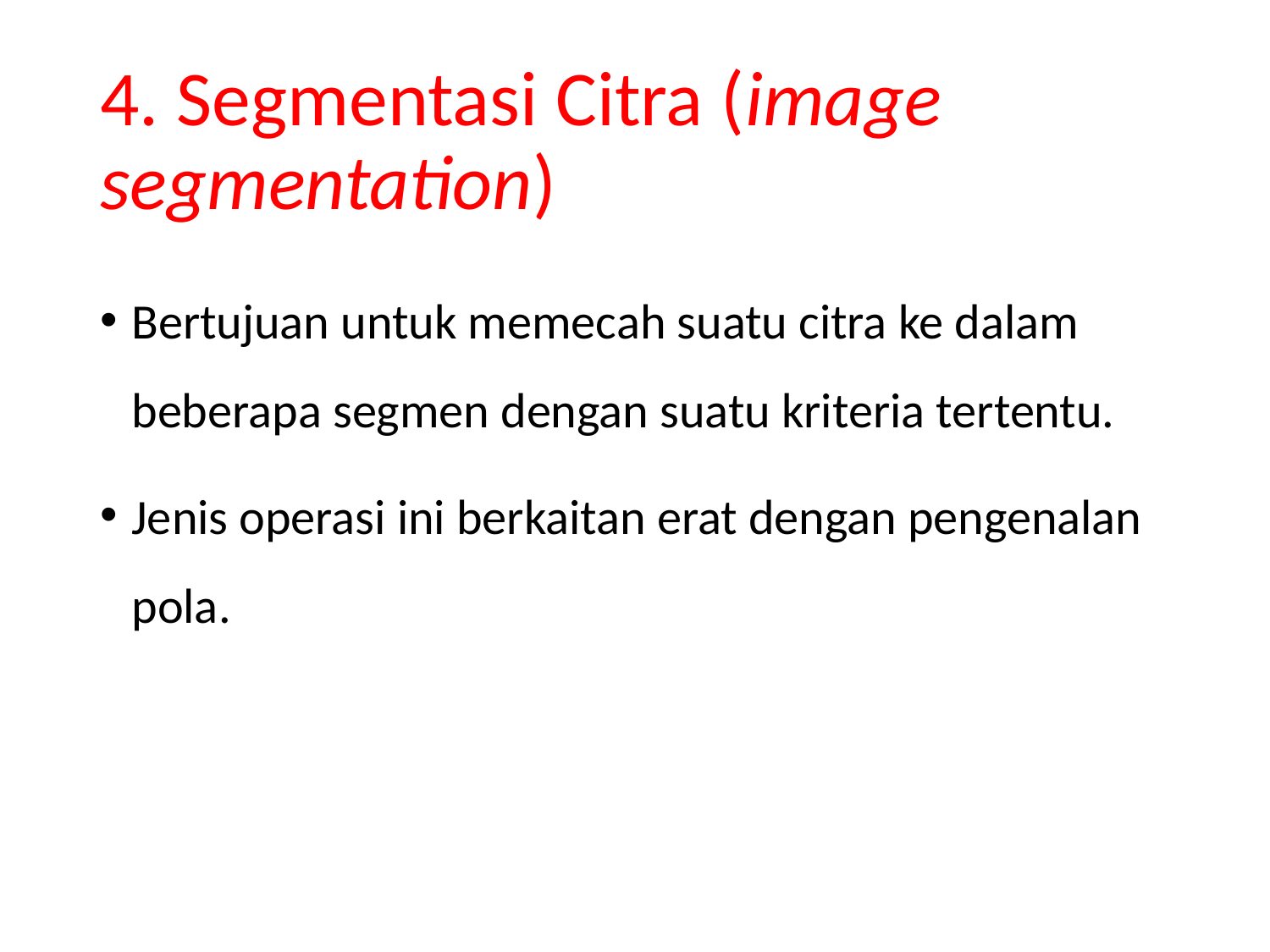

# 4. Segmentasi Citra (image segmentation)
Bertujuan untuk memecah suatu citra ke dalam beberapa segmen dengan suatu kriteria tertentu.
Jenis operasi ini berkaitan erat dengan pengenalan pola.